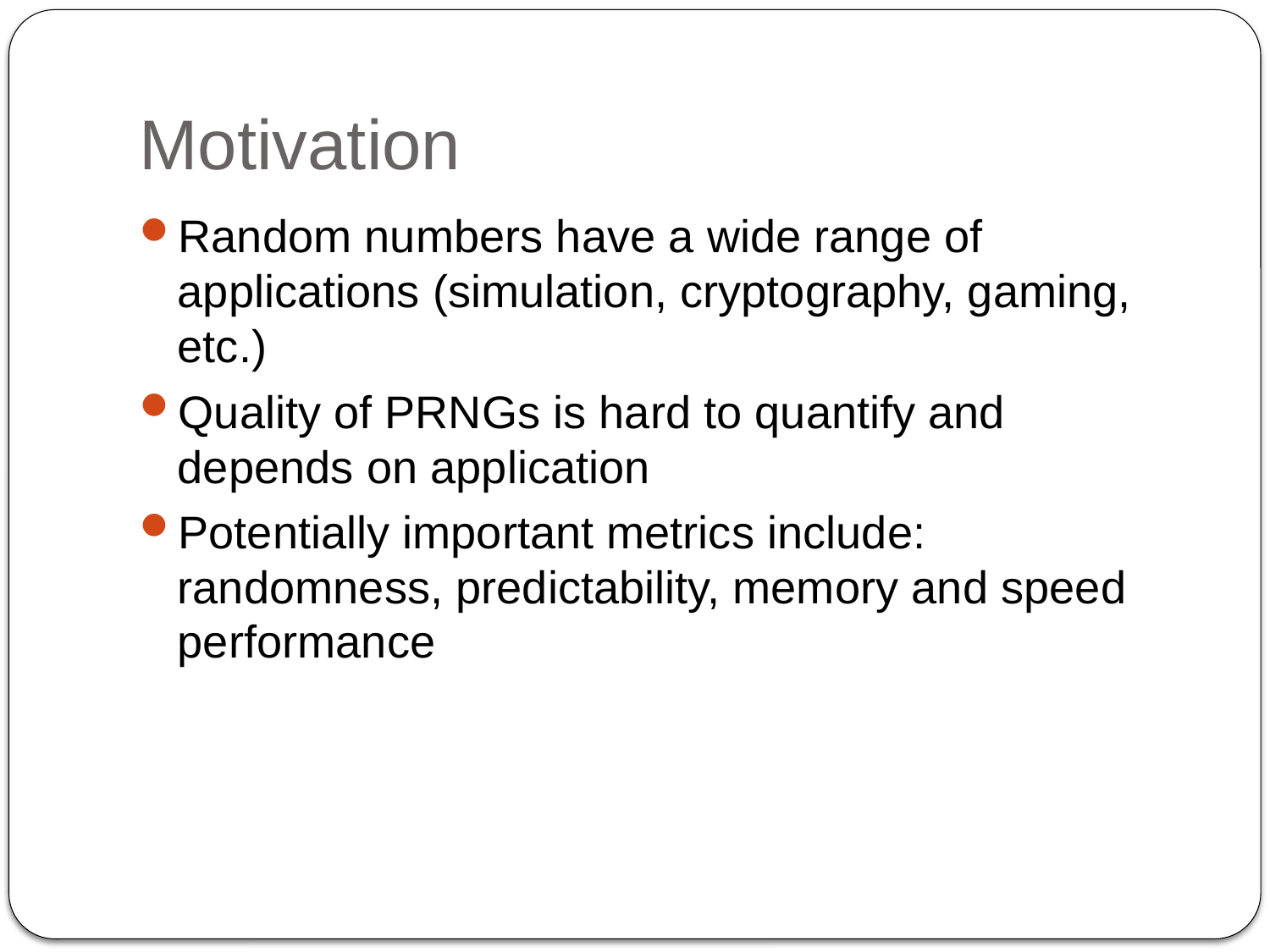

# Motivation
Random numbers have a wide range of applications (simulation, cryptography, gaming, etc.)
Quality of PRNGs is hard to quantify and depends on application
Potentially important metrics include: randomness, predictability, memory and speed performance